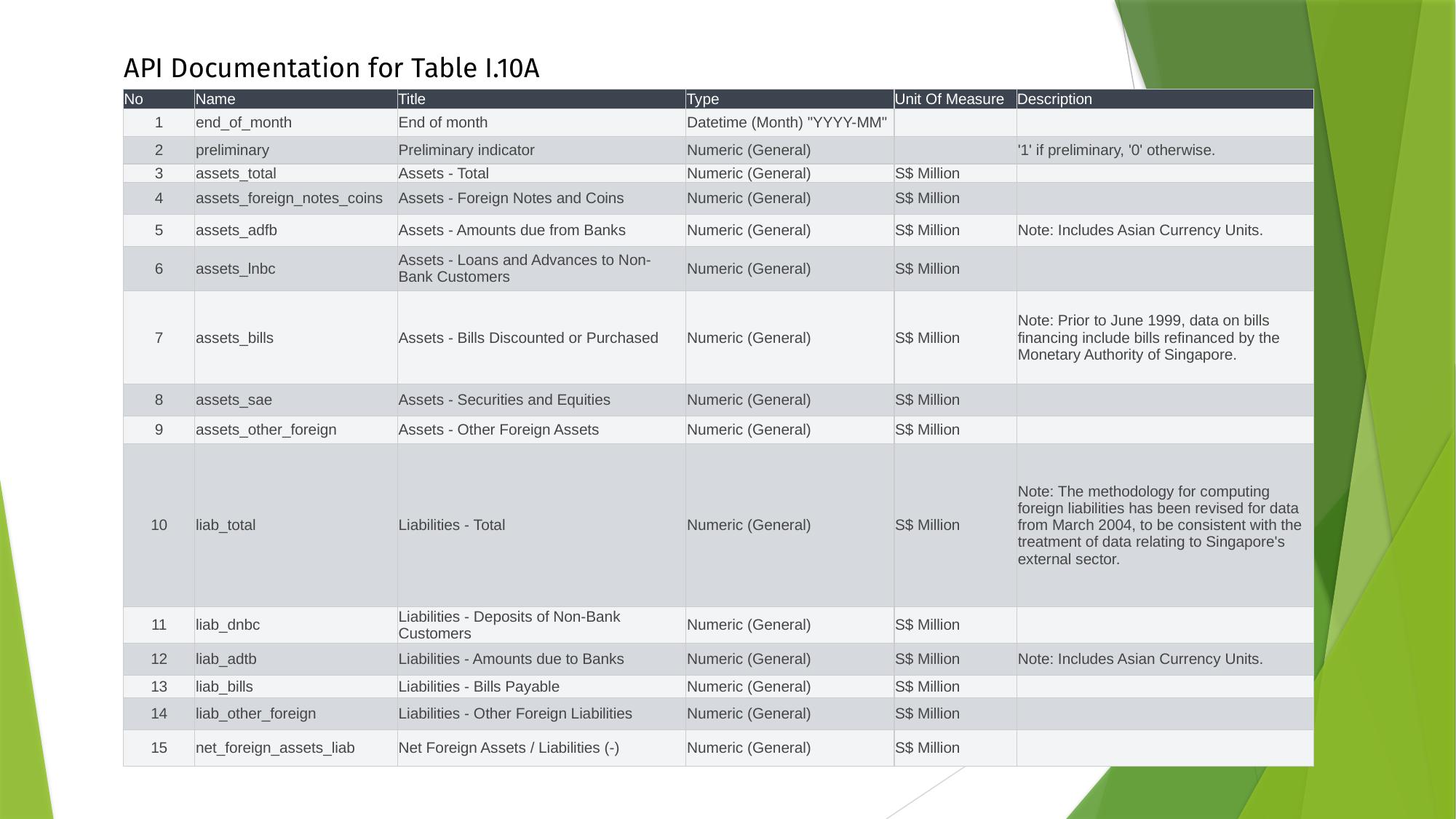

API Documentation for Table I.10A
| No | Name | Title | Type | Unit Of Measure | Description |
| --- | --- | --- | --- | --- | --- |
| 1 | end\_of\_month | End of month | Datetime (Month) "YYYY-MM" |  |  |
| 2 | preliminary | Preliminary indicator | Numeric (General) |  | '1' if preliminary, '0' otherwise. |
| 3 | assets\_total | Assets - Total | Numeric (General) | S$ Million |  |
| 4 | assets\_foreign\_notes\_coins | Assets - Foreign Notes and Coins | Numeric (General) | S$ Million |  |
| 5 | assets\_adfb | Assets - Amounts due from Banks | Numeric (General) | S$ Million | Note: Includes Asian Currency Units. |
| 6 | assets\_lnbc | Assets - Loans and Advances to Non-Bank Customers | Numeric (General) | S$ Million |  |
| 7 | assets\_bills | Assets - Bills Discounted or Purchased | Numeric (General) | S$ Million | Note: Prior to June 1999, data on bills financing include bills refinanced by the Monetary Authority of Singapore. |
| 8 | assets\_sae | Assets - Securities and Equities | Numeric (General) | S$ Million |  |
| 9 | assets\_other\_foreign | Assets - Other Foreign Assets | Numeric (General) | S$ Million |  |
| 10 | liab\_total | Liabilities - Total | Numeric (General) | S$ Million | Note: The methodology for computing foreign liabilities has been revised for data from March 2004, to be consistent with the treatment of data relating to Singapore's external sector. |
| 11 | liab\_dnbc | Liabilities - Deposits of Non-Bank Customers | Numeric (General) | S$ Million |  |
| 12 | liab\_adtb | Liabilities - Amounts due to Banks | Numeric (General) | S$ Million | Note: Includes Asian Currency Units. |
| 13 | liab\_bills | Liabilities - Bills Payable | Numeric (General) | S$ Million |  |
| 14 | liab\_other\_foreign | Liabilities - Other Foreign Liabilities | Numeric (General) | S$ Million |  |
| 15 | net\_foreign\_assets\_liab | Net Foreign Assets / Liabilities (-) | Numeric (General) | S$ Million |  |